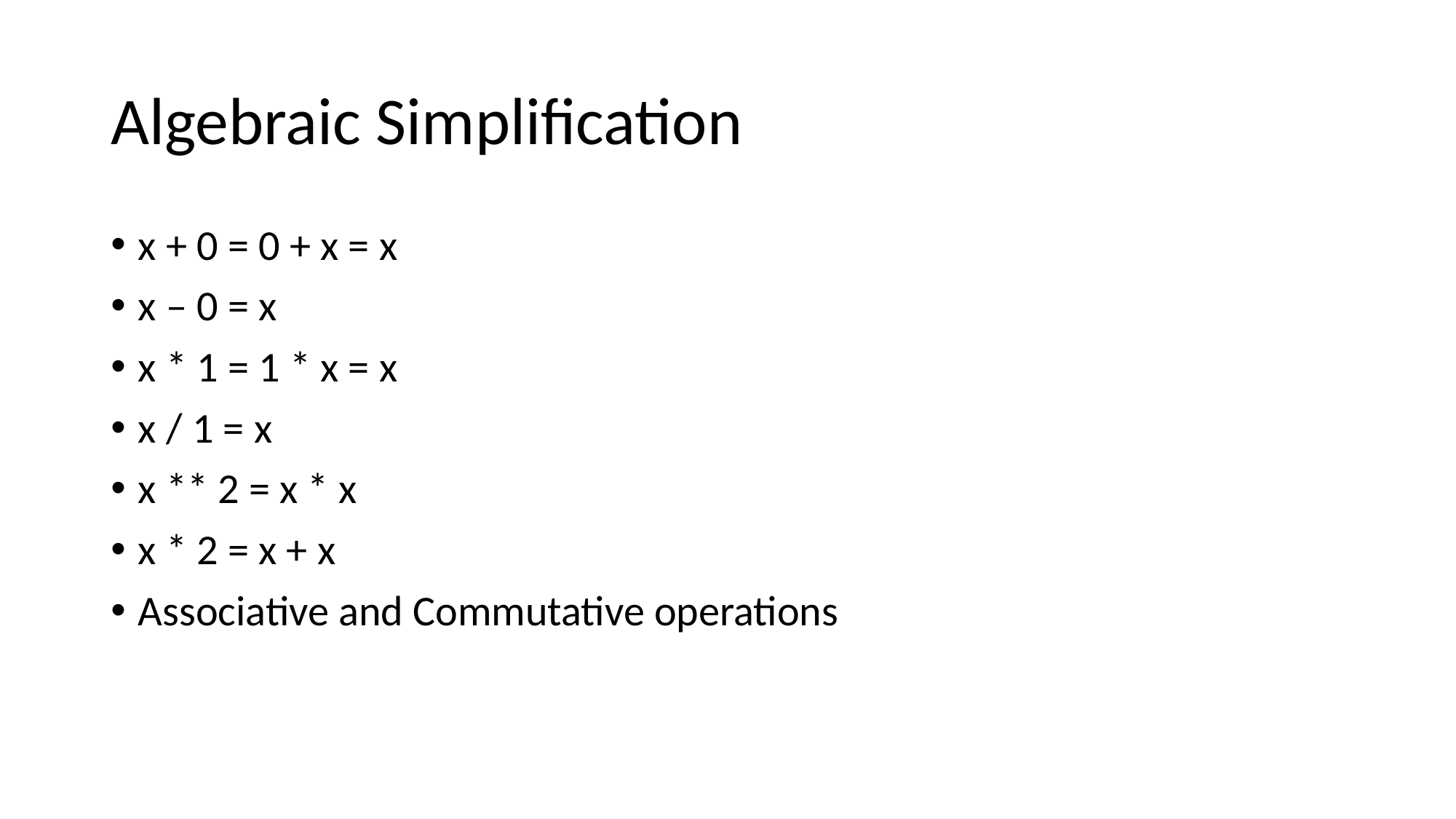

# Algebraic Simplification
x + 0 = 0 + x = x
x – 0 = x
x * 1 = 1 * x = x
x / 1 = x
x ** 2 = x * x
x * 2 = x + x
Associative and Commutative operations